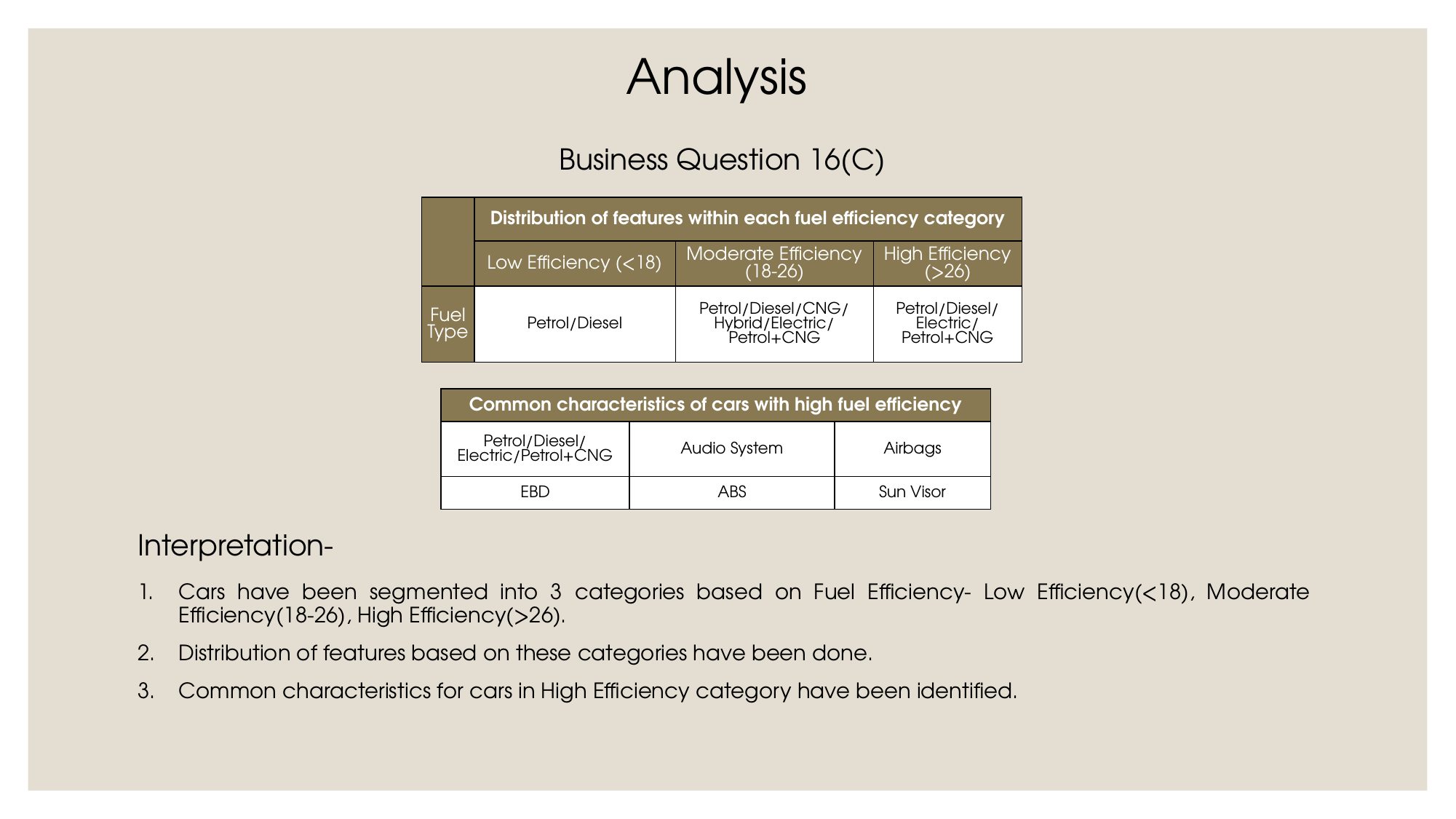

Analysis
Business Question 16(C)
|  | Distribution of features within each fuel efficiency category |  |  |
| --- | --- | --- | --- |
|  | Low Efficiency (<18) | Moderate Efficiency (18-26) | High Efficiency (>26) |
| Fuel Type | Petrol/Diesel | Petrol/Diesel/CNG/ Hybrid/Electric/ Petrol+CNG | Petrol/Diesel/ Electric/ Petrol+CNG |
| Common characteristics of cars with high fuel efficiency |  |  |
| --- | --- | --- |
| Petrol/Diesel/ Electric/Petrol+CNG | Audio System | Airbags |
| EBD | ABS | Sun Visor |
Interpretation-
Cars have been segmented into 3 categories based on Fuel Efficiency- Low Efficiency(<18), Moderate Efficiency(18-26), High Efficiency(>26).
Distribution of features based on these categories have been done.
Common characteristics for cars in High Efficiency category have been identified.